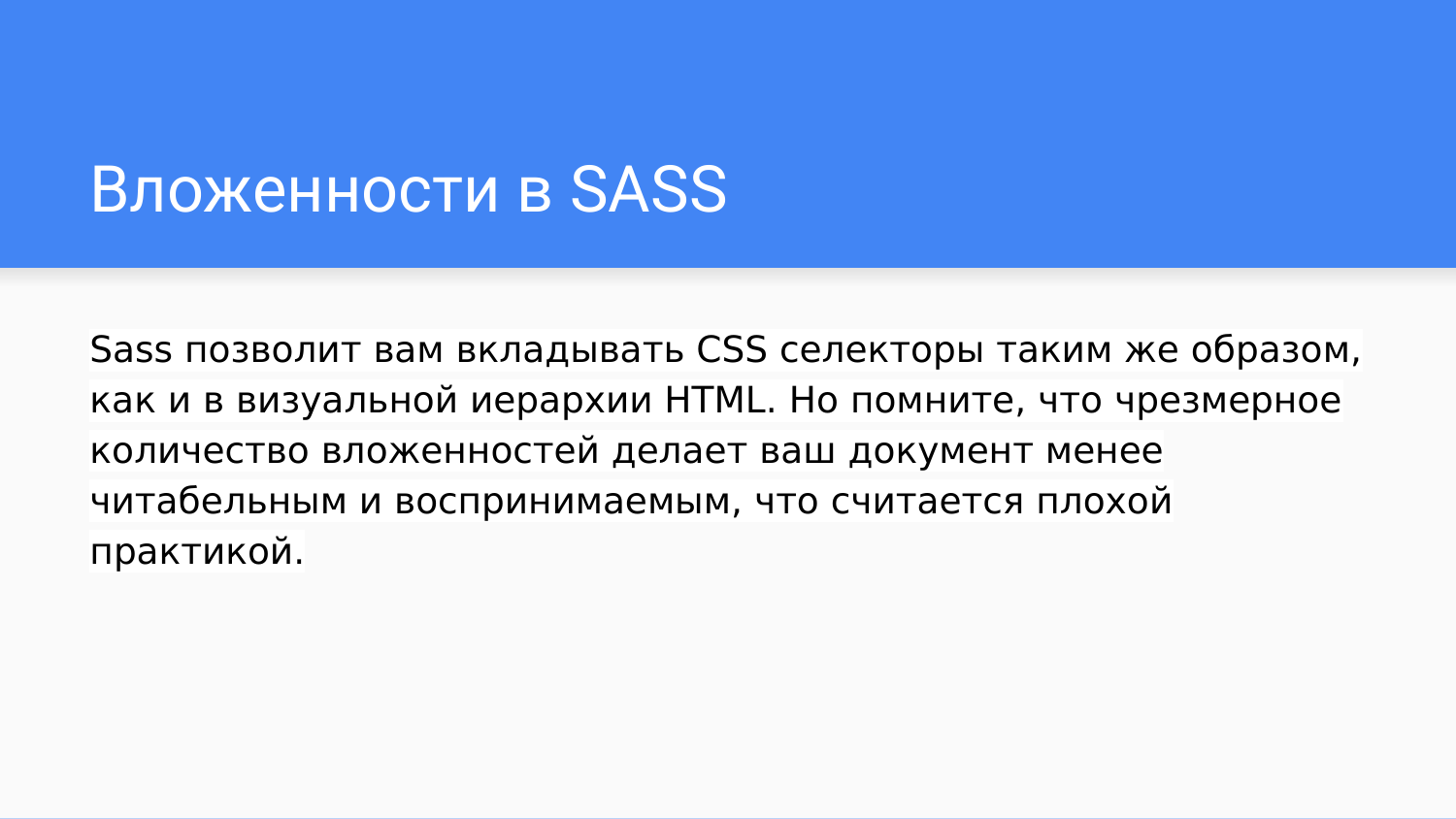

# Вложенности в SASS
Sass позволит вам вкладывать CSS селекторы таким же образом, как и в визуальной иерархии HTML. Но помните, что чрезмерное количество вложенностей делает ваш документ менее читабельным и воспринимаемым, что считается плохой практикой.